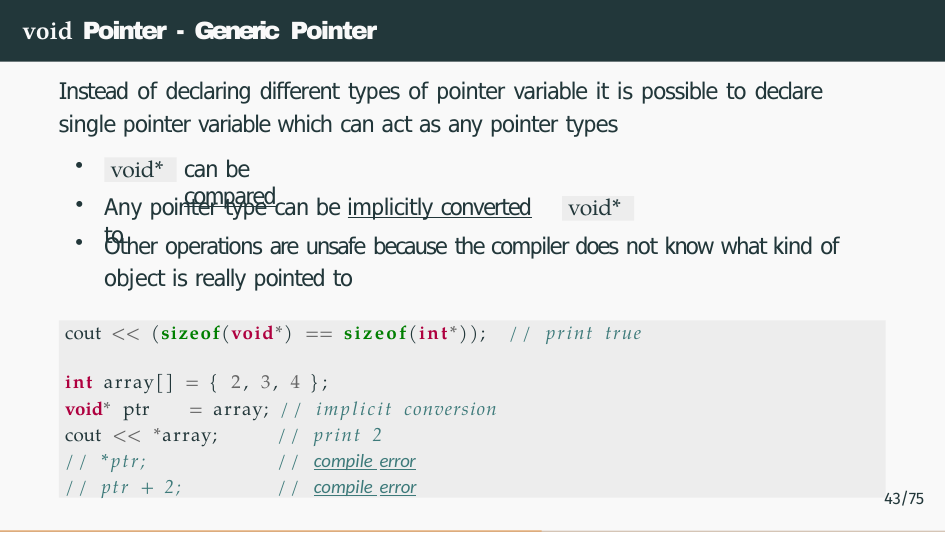

# void Pointer - Generic Pointer
Instead of declaring different types of pointer variable it is possible to declare single pointer variable which can act as any pointer types
can be compared
void*
Any pointer type can be implicitly converted to
void*
Other operations are unsafe because the compiler does not know what kind of object is really pointed to
cout << (sizeof(void*) == sizeof(int*));  // print true

int array[] = { 2, 3, 4 };
void* ptr	= array; // implicit conversion
cout << *array;	// print 2
// *ptr;	// compile error
// ptr + 2;	// compile error
43/75